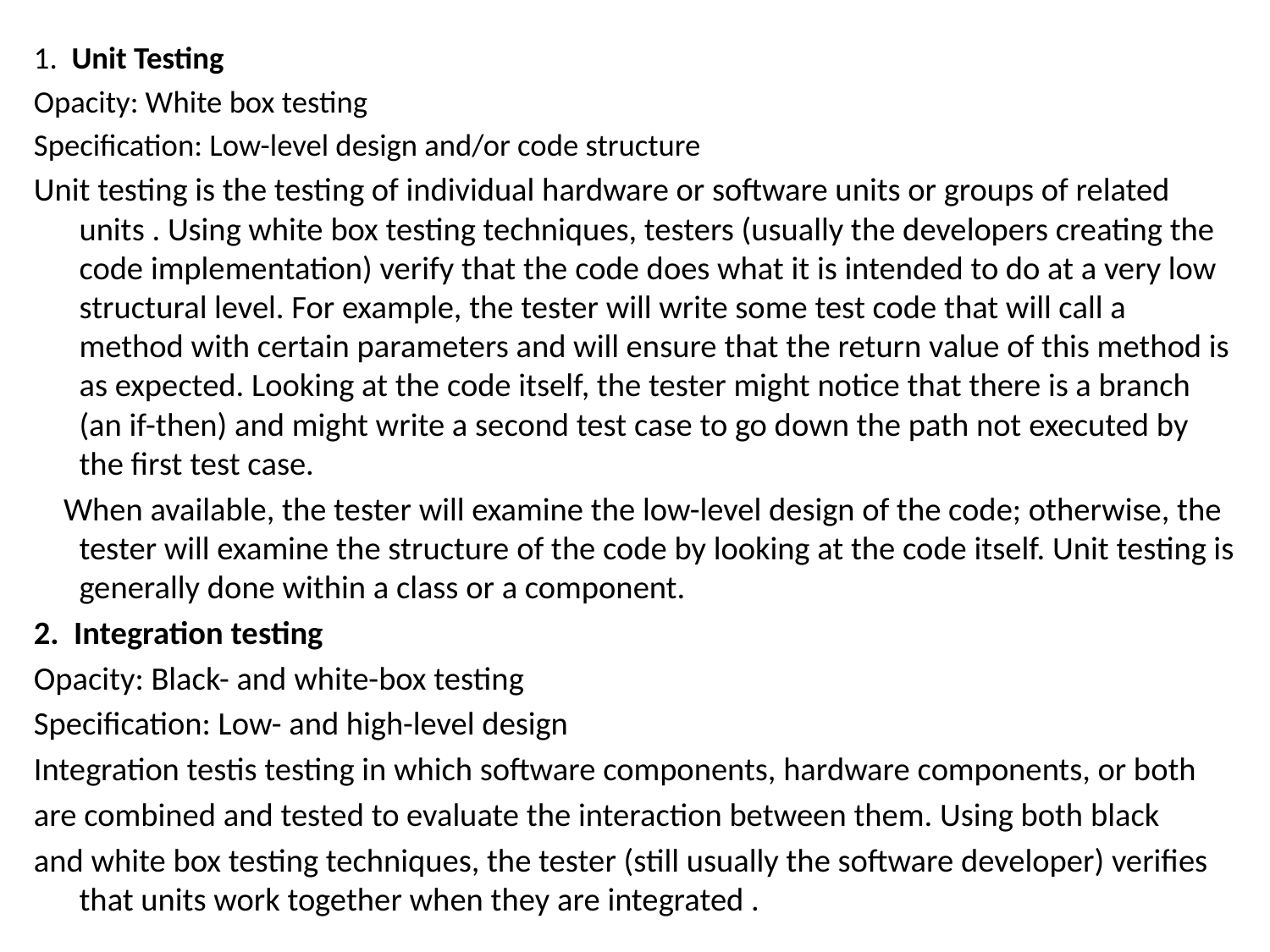

1.  Unit Testing
Opacity: White box testing
Specification: Low-level design and/or code structure
Unit testing is the testing of individual hardware or software units or groups of related units . Using white box testing techniques, testers (usually the developers creating the code implementation) verify that the code does what it is intended to do at a very low structural level. For example, the tester will write some test code that will call a method with certain parameters and will ensure that the return value of this method is as expected. Looking at the code itself, the tester might notice that there is a branch (an if-then) and might write a second test case to go down the path not executed by the first test case.
    When available, the tester will examine the low-level design of the code; otherwise, the tester will examine the structure of the code by looking at the code itself. Unit testing is generally done within a class or a component.
2.  Integration testing
Opacity: Black- and white-box testing
Specification: Low- and high-level design
Integration testis testing in which software components, hardware components, or both
are combined and tested to evaluate the interaction between them. Using both black
and white box testing techniques, the tester (still usually the software developer) verifies  that units work together when they are integrated .
#